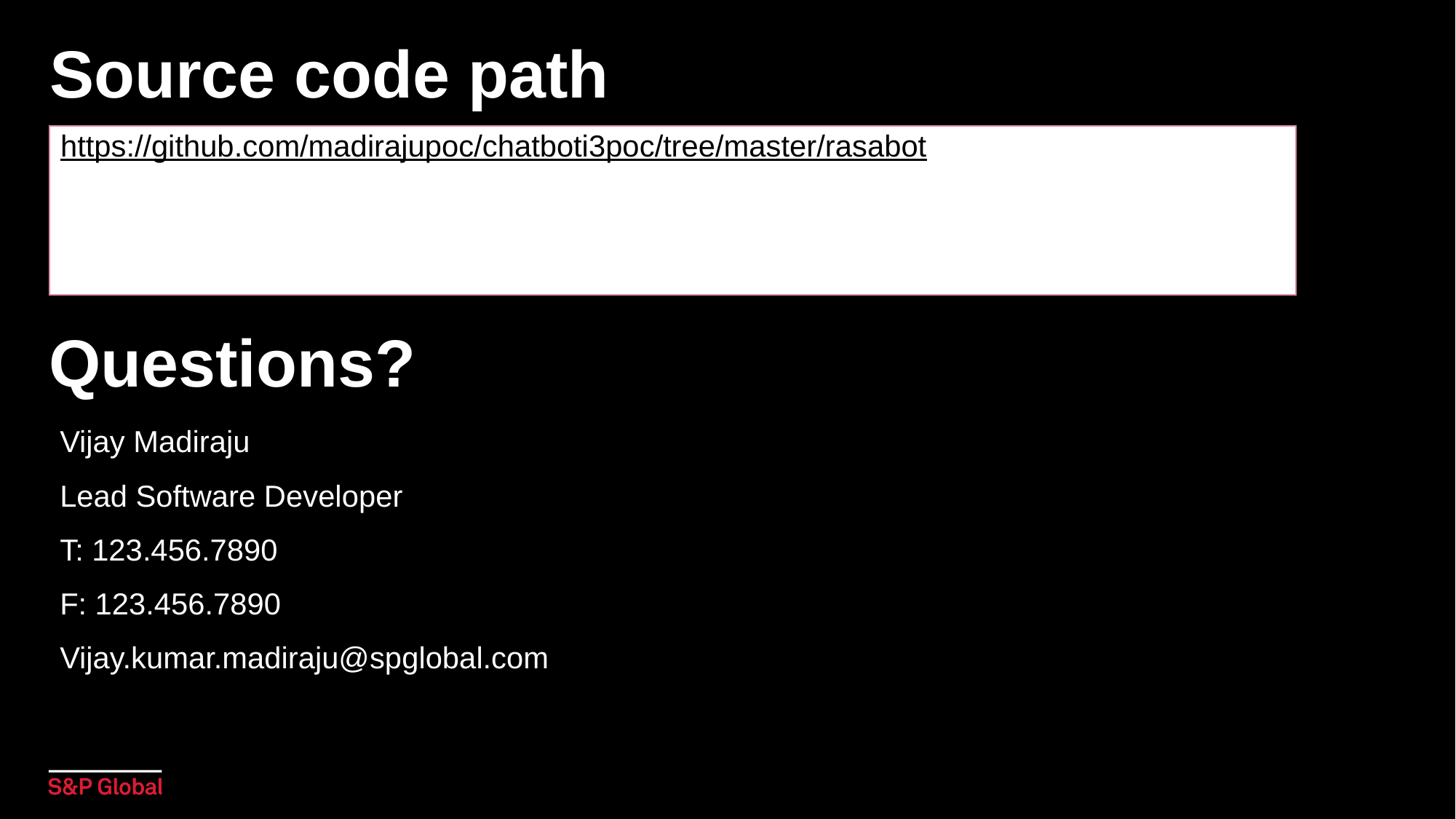

Source code path

https://github.com/madirajupoc/chatboti3poc/tree/master/rasabot
# Questions?
Vijay Madiraju
Lead Software Developer
T: 123.456.7890
F: 123.456.7890
Vijay.kumar.madiraju@spglobal.com